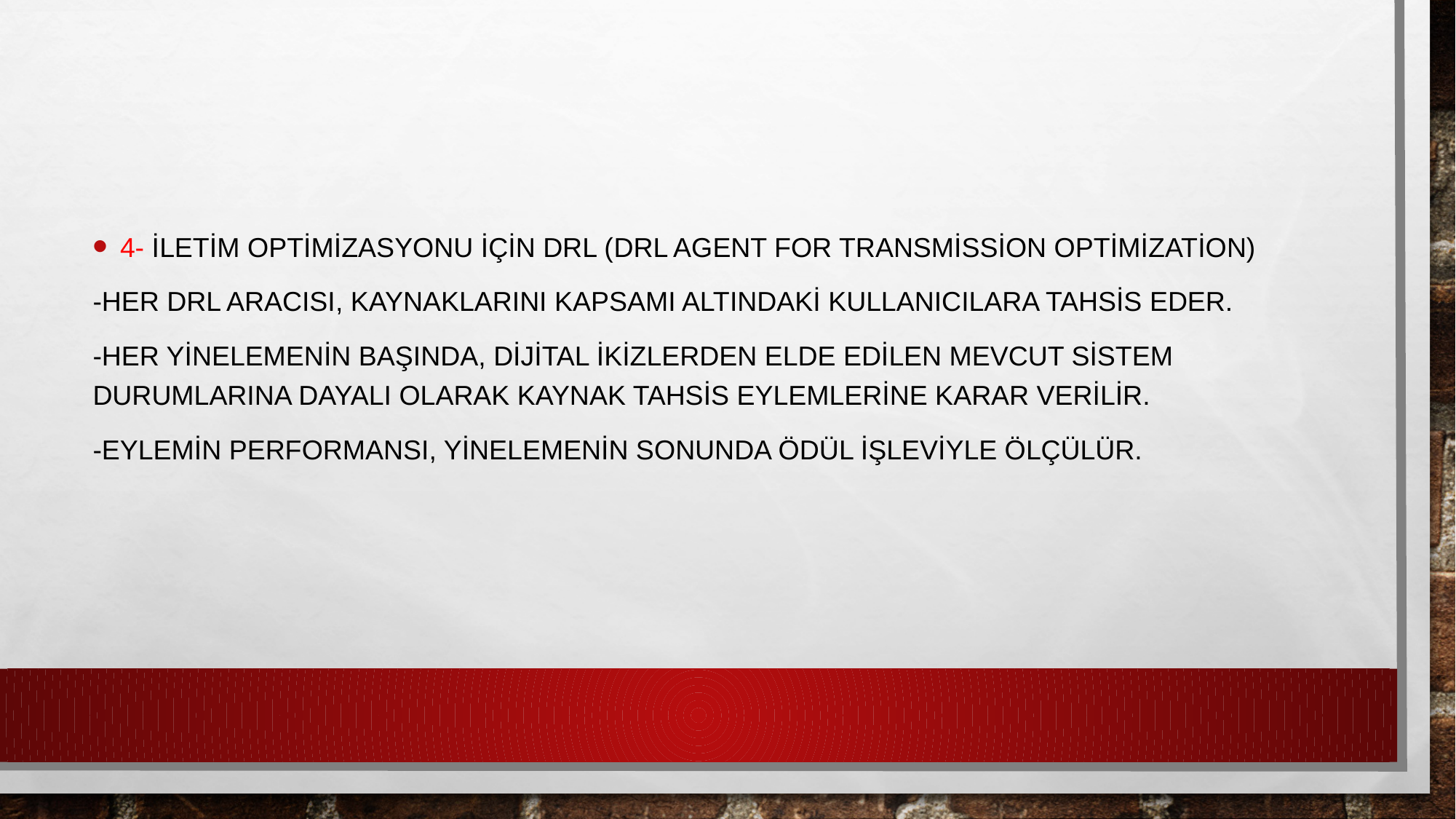

4- İletim Optimizasyonu için DRL (DRL Agent for Transmission Optimization)
-Her DRL aracısı, kaynaklarını kapsamı altındaki kullanıcılara tahsis eder.
-Her yinelemenin başında, dijital ikizlerden elde edilen mevcut sistem durumlarına dayalı olarak kaynak tahsis eylemlerine karar verilir.
-Eylemin performansı, yinelemenin sonunda ödül işleviyle ölçülür.